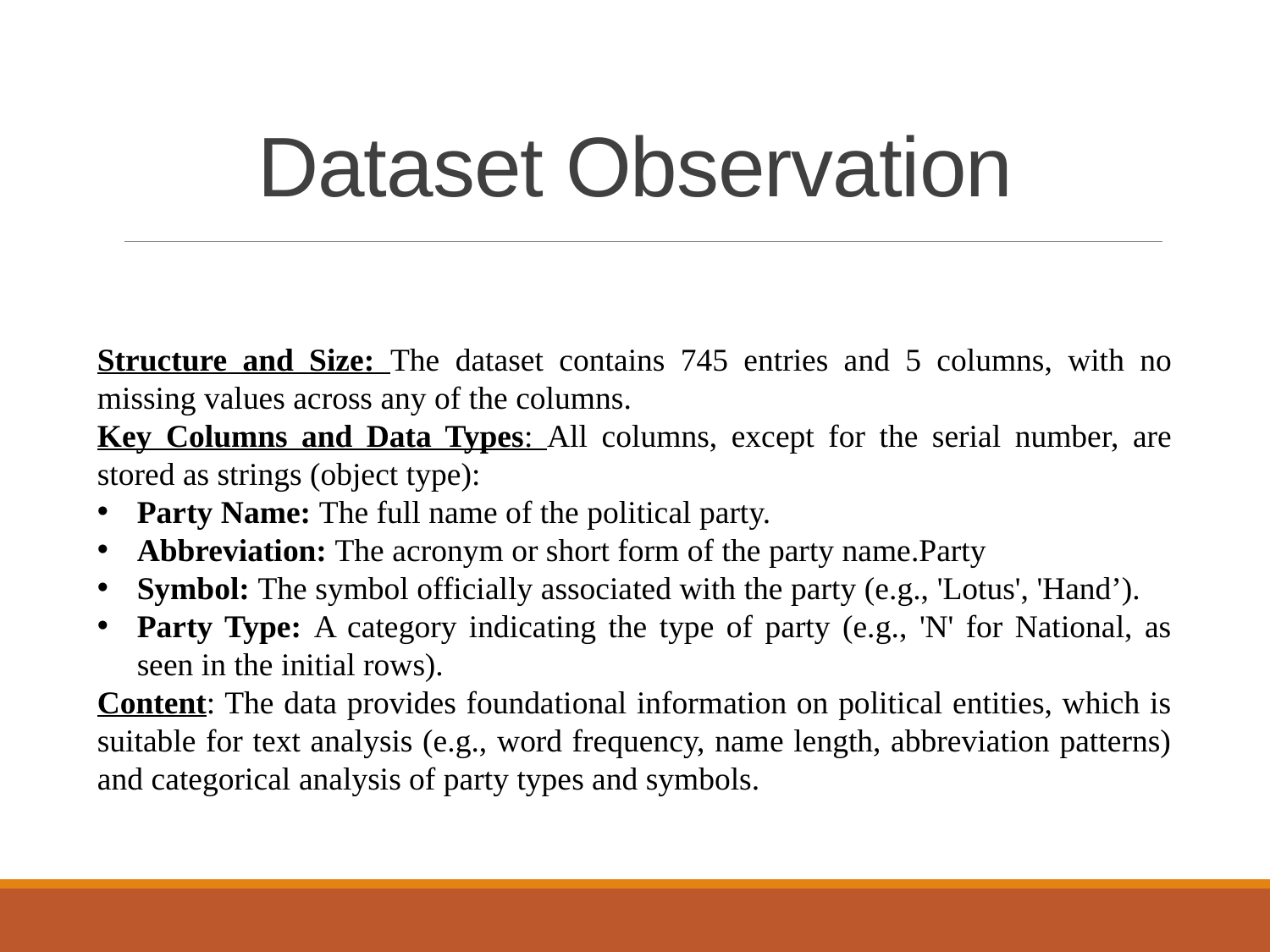

# Dataset Observation
Structure and Size: The dataset contains 745 entries and 5 columns, with no missing values across any of the columns.
Key Columns and Data Types: All columns, except for the serial number, are stored as strings (object type):
Party Name: The full name of the political party.
Abbreviation: The acronym or short form of the party name.Party
Symbol: The symbol officially associated with the party (e.g., 'Lotus', 'Hand’).
Party Type: A category indicating the type of party (e.g., 'N' for National, as seen in the initial rows).
Content: The data provides foundational information on political entities, which is suitable for text analysis (e.g., word frequency, name length, abbreviation patterns) and categorical analysis of party types and symbols.